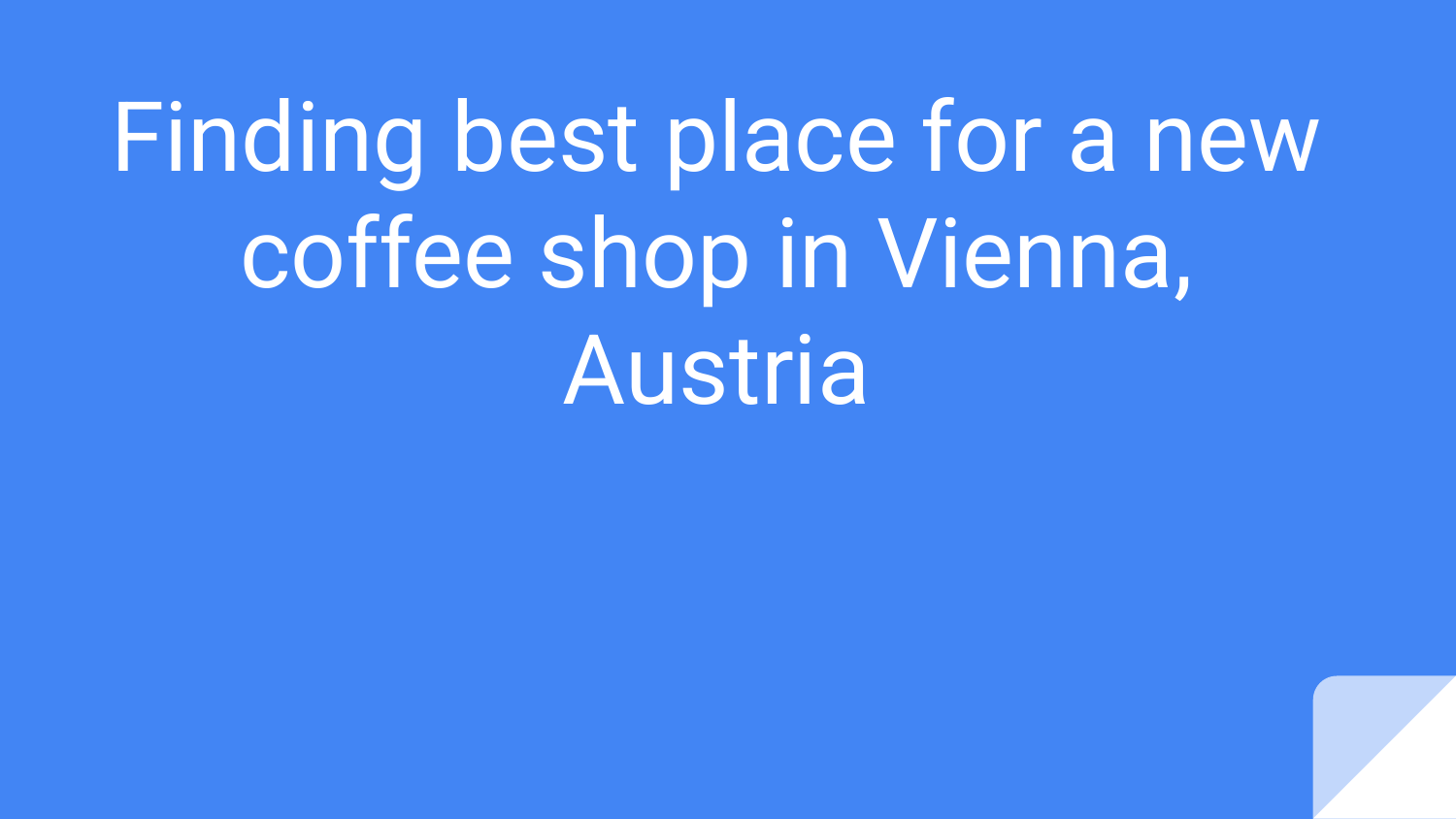

# Finding best place for a new coffee shop in Vienna, Austria